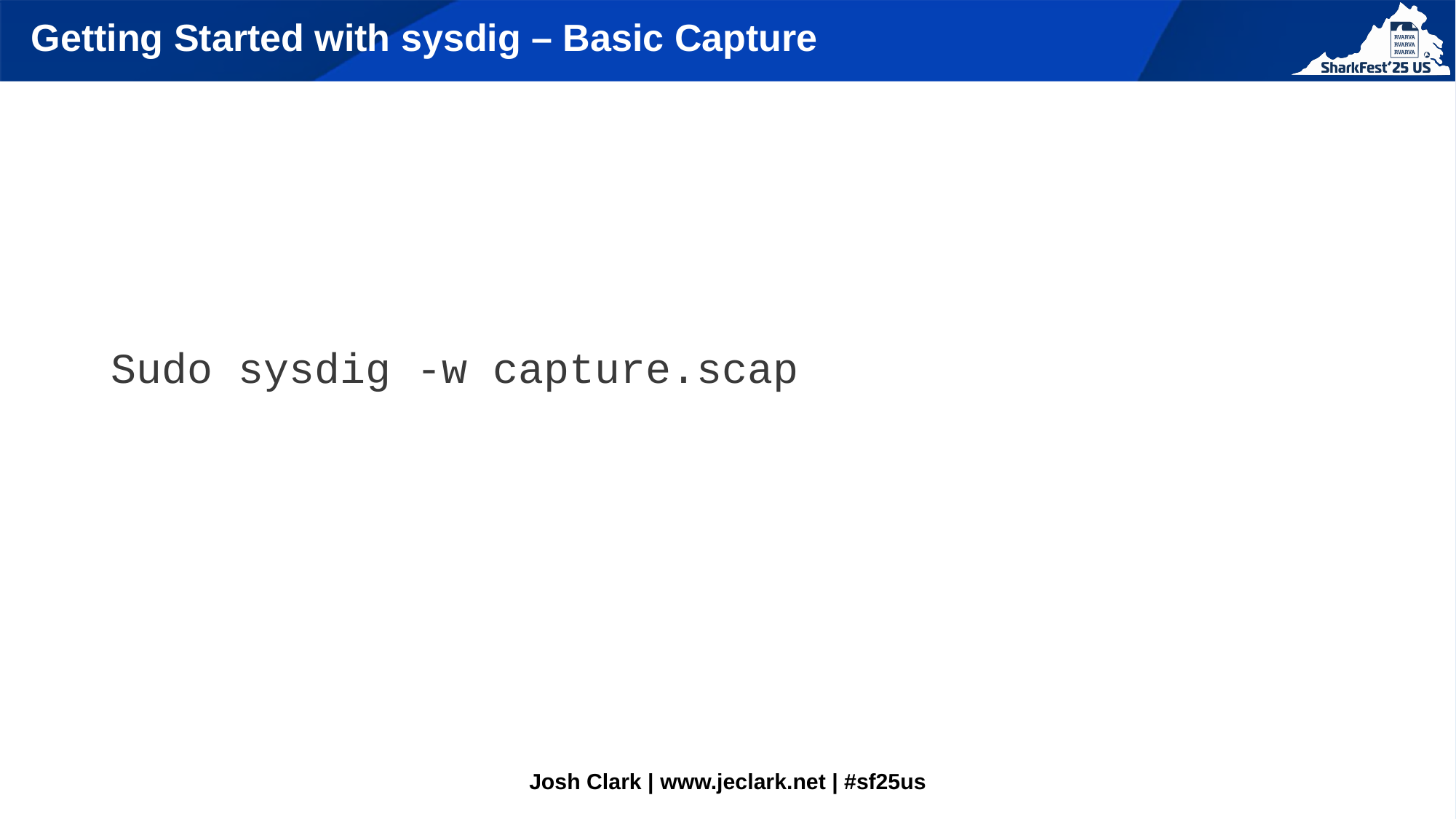

# Getting Started with sysdig – Basic Capture
Sudo sysdig -w capture.scap